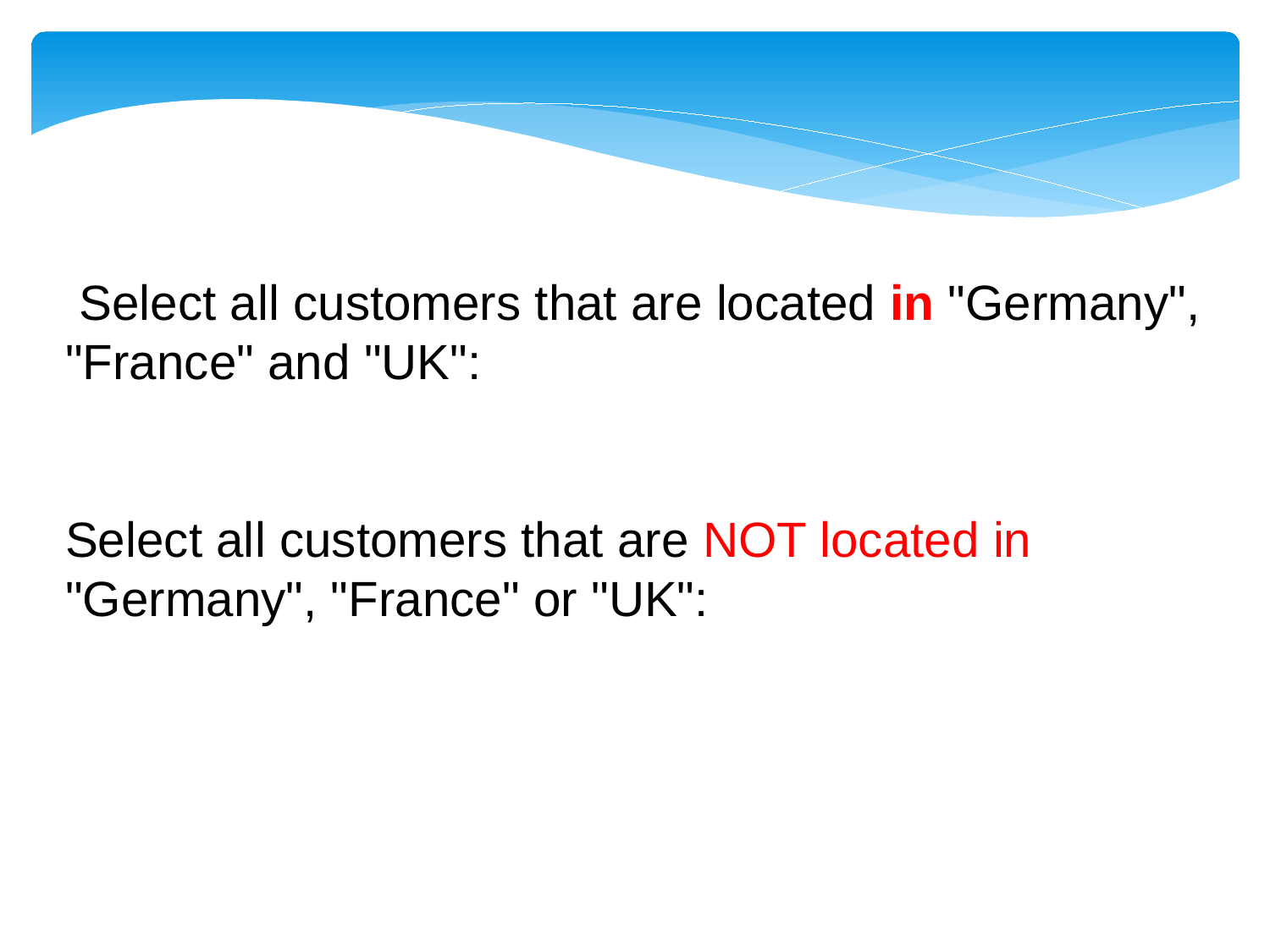

Select all customers that are located in "Germany", "France" and "UK":

Select all customers that are NOT located in "Germany", "France" or "UK":